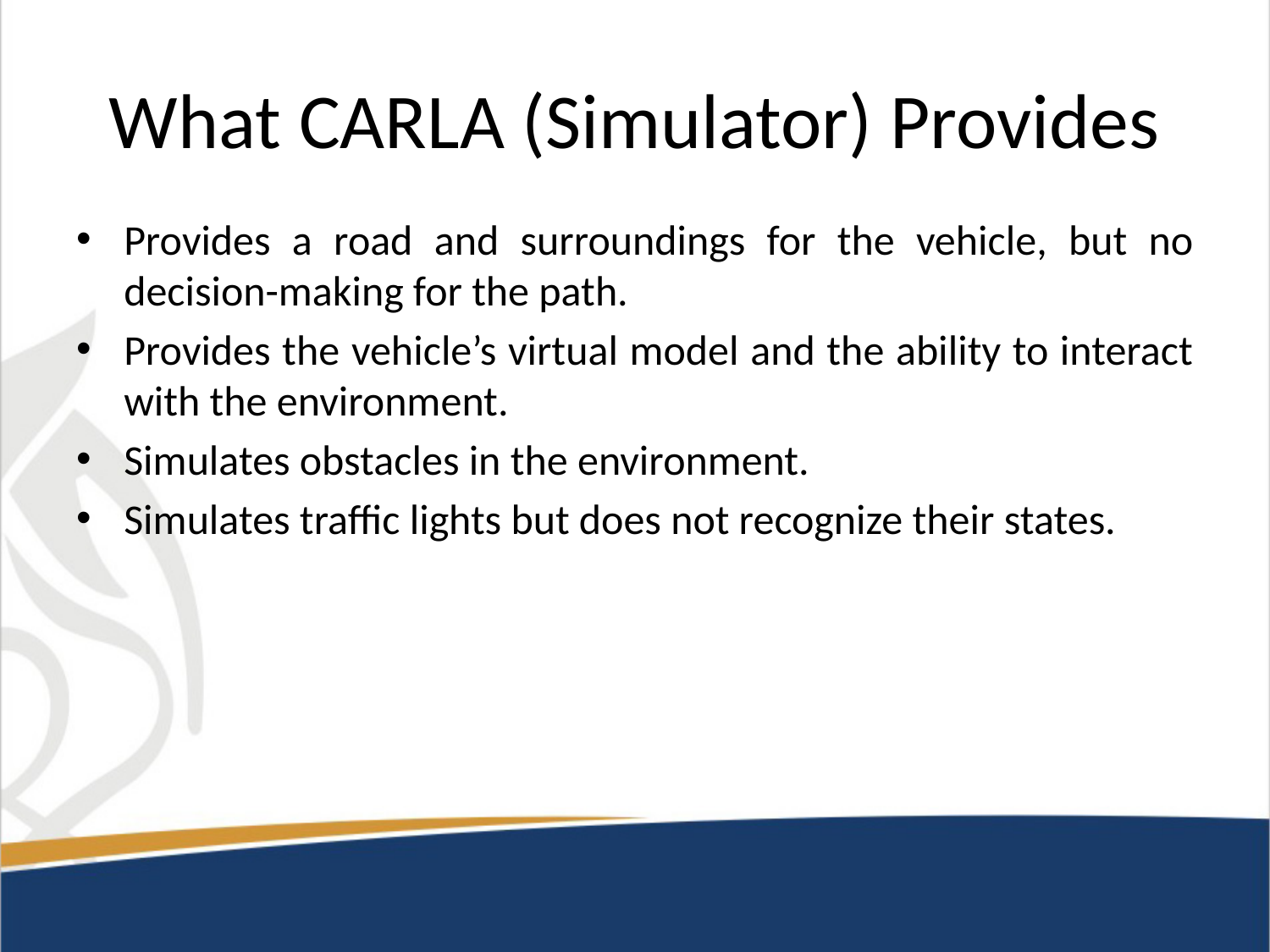

# What CARLA (Simulator) Provides
Provides a road and surroundings for the vehicle, but no decision-making for the path.
Provides the vehicle’s virtual model and the ability to interact with the environment.
Simulates obstacles in the environment.
Simulates traffic lights but does not recognize their states.